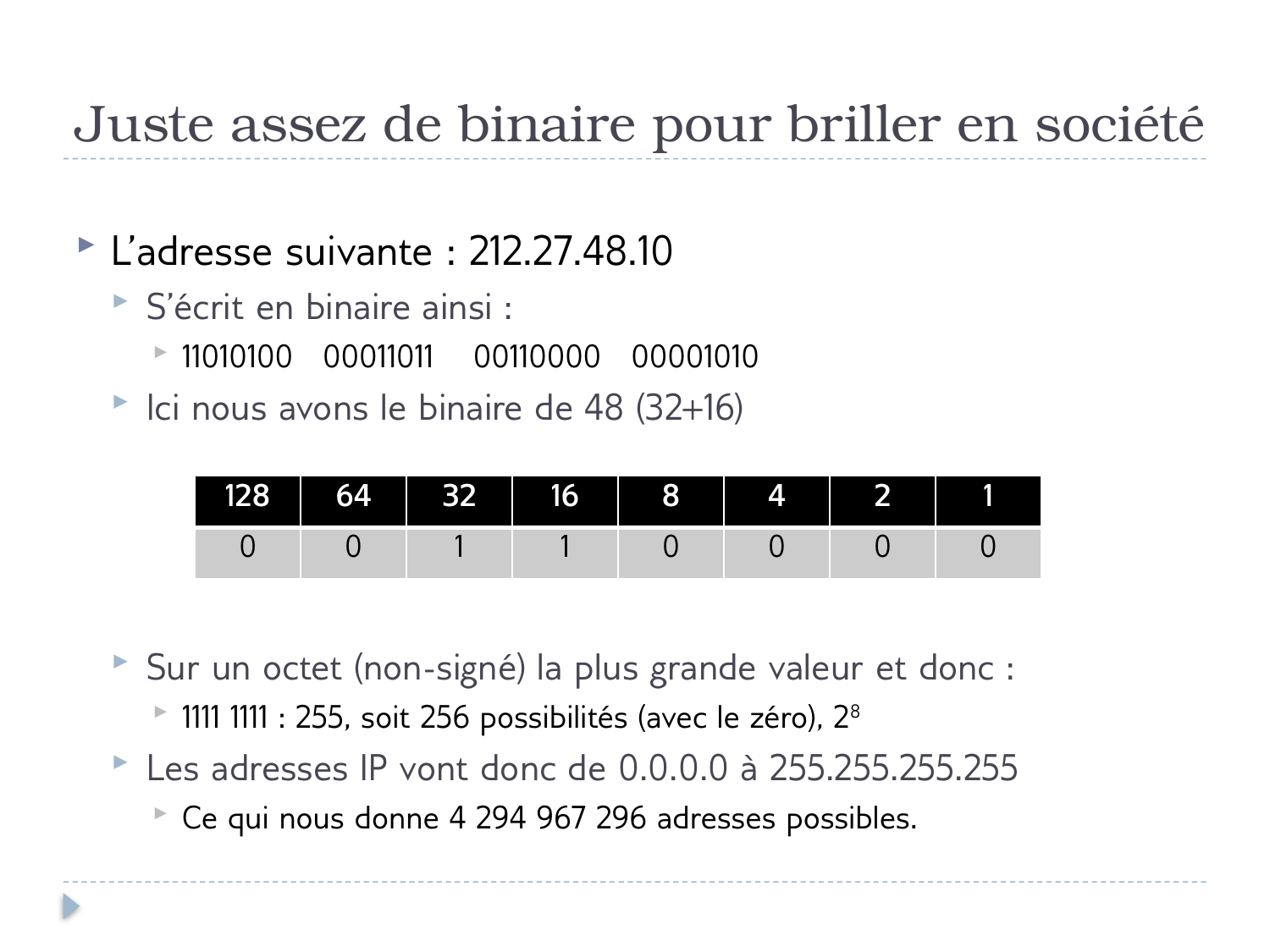

# Juste assez de binaire pour briller en société
L’adresse suivante : 212.27.48.10
S’écrit en binaire ainsi :
11010100   00011011    00110000   00001010
Ici nous avons le binaire de 48 (32+16)

Sur un octet (non-signé) la plus grande valeur et donc :
1111 1111 : 255, soit 256 possibilités (avec le zéro), 28
Les adresses IP vont donc de 0.0.0.0 à 255.255.255.255
Ce qui nous donne 4 294 967 296 adresses possibles.

| 128 | 64 | 32 | 16 | 8 | 4 | 2 | 1 |
| --- | --- | --- | --- | --- | --- | --- | --- |
| 0 | 0 | 1 | 1 | 0 | 0 | 0 | 0 |